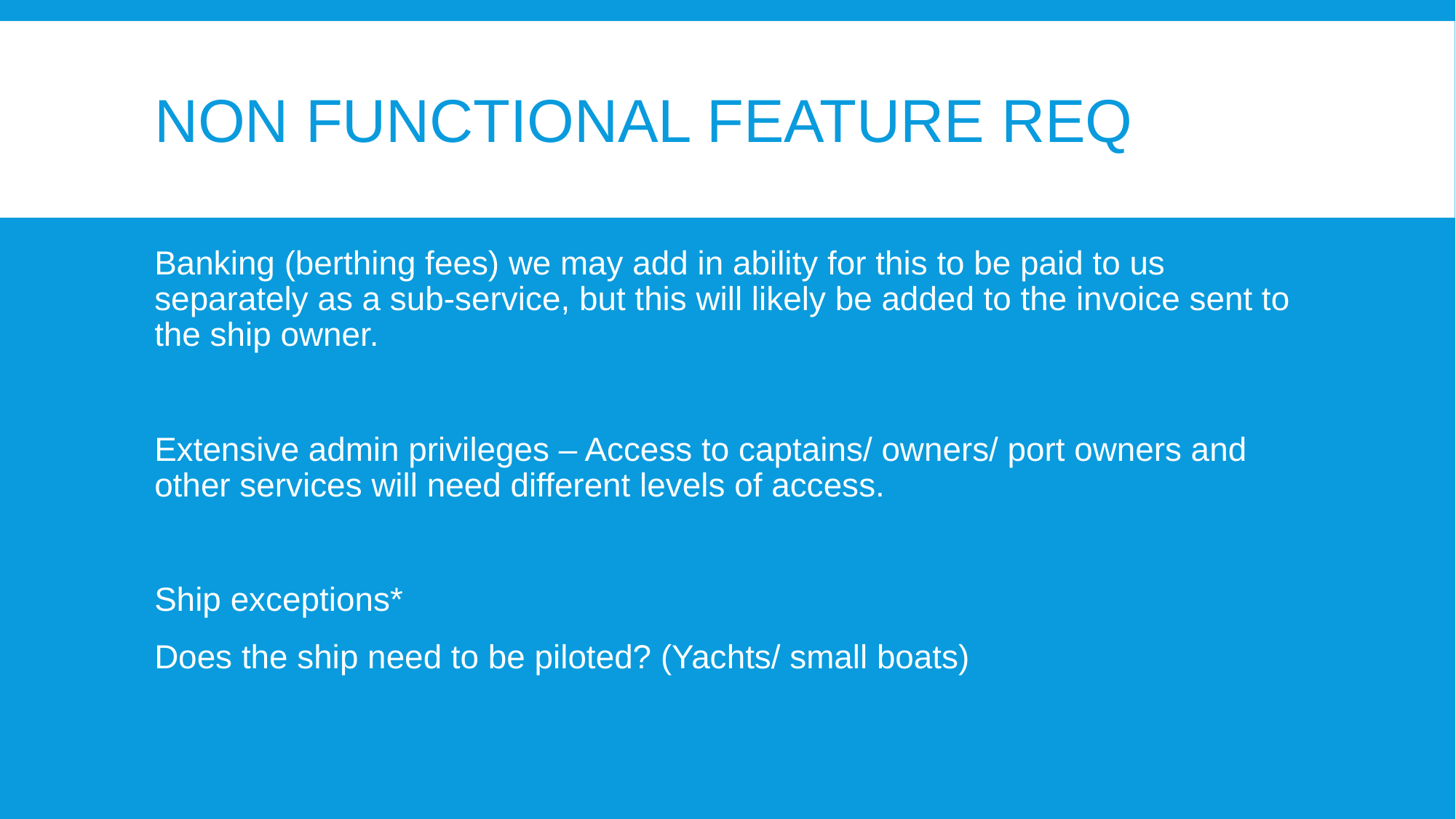

# non functional feature req
Banking (berthing fees) we may add in ability for this to be paid to us separately as a sub-service, but this will likely be added to the invoice sent to the ship owner.

Extensive admin privileges – Access to captains/ owners/ port owners and other services will need different levels of access.

Ship exceptions*
Does the ship need to be piloted? (Yachts/ small boats)